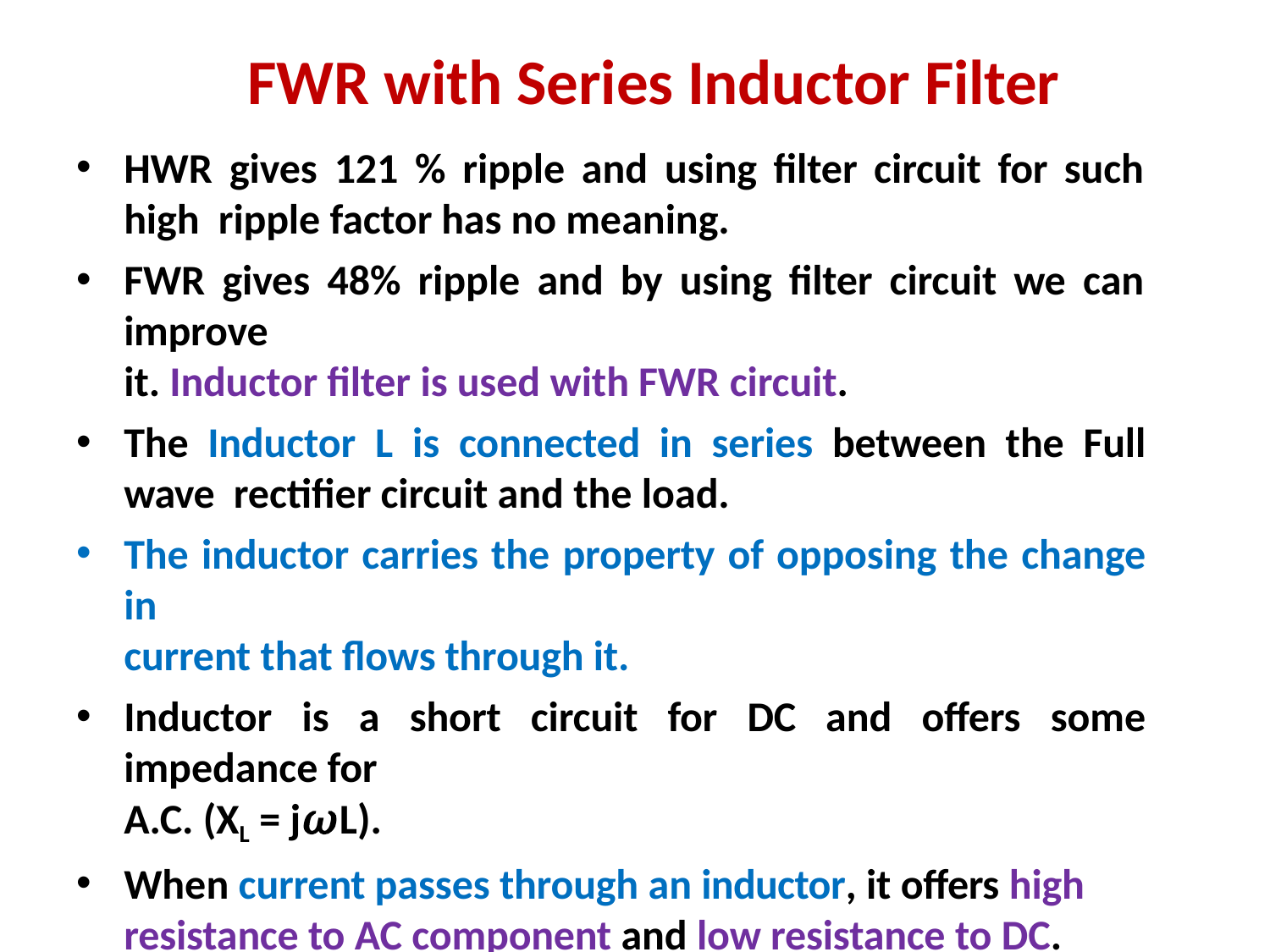

# FWR with Series Inductor Filter
HWR gives 121 % ripple and using filter circuit for such high  ripple factor has no meaning.
FWR gives 48% ripple and by using filter circuit we can improve
it. Inductor filter is used with FWR circuit.
The Inductor L is connected in series between the Full wave  rectifier circuit and the load.
The inductor carries the property of opposing the change in
current that flows through it.
Inductor is a short circuit for DC and offers some impedance for
A.C. (XL = j𝜔L).
When current passes through an inductor, it offers high
resistance to AC component and low resistance to DC.
Thus AC component is blocked and DC component only reaches  the load.